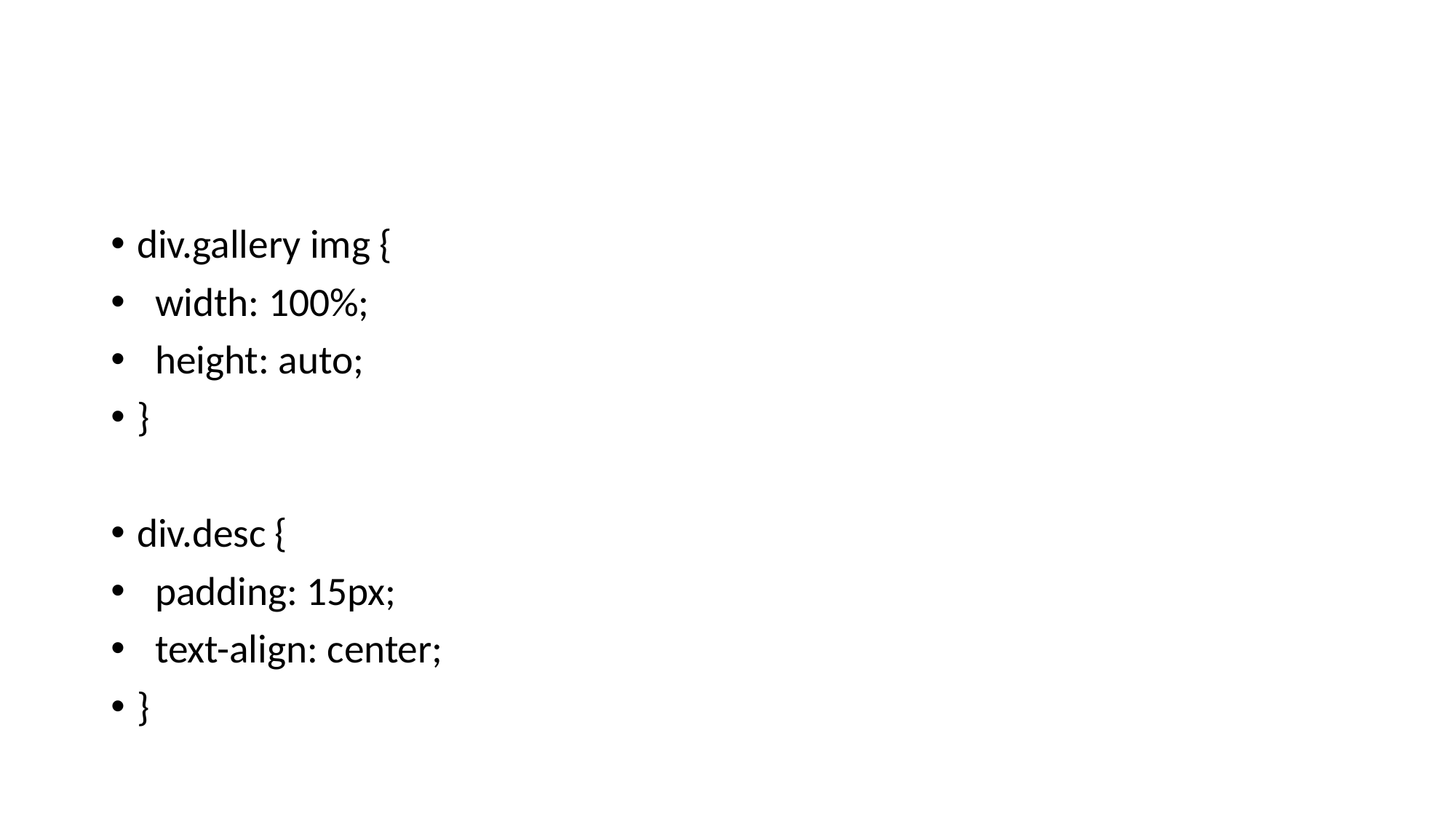

#
div.gallery img {
  width: 100%;
  height: auto;
}

div.desc {
  padding: 15px;
  text-align: center;
}